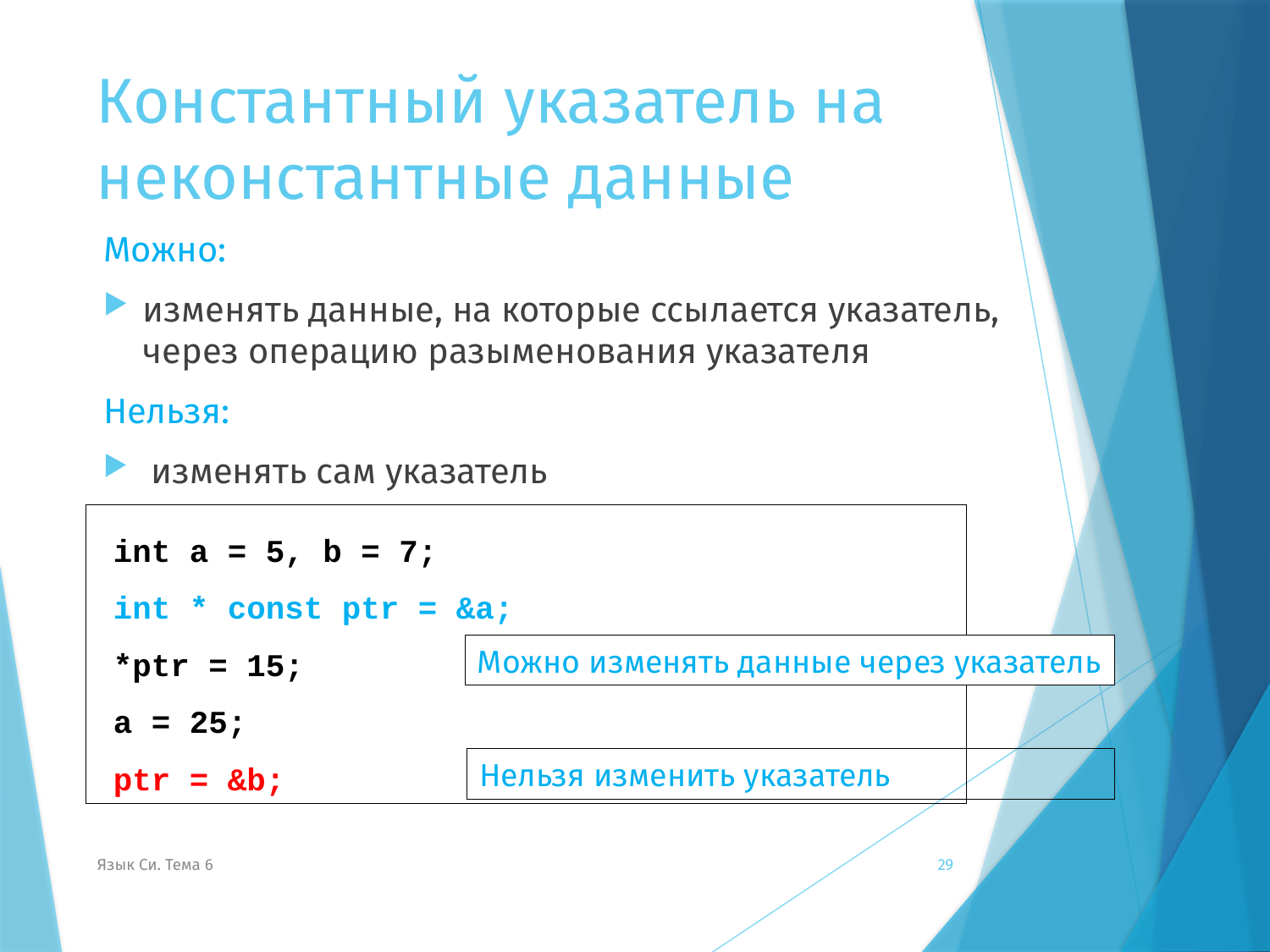

# Константный указатель на неконстантные данные
Можно:
изменять данные, на которые ссылается указатель, через операцию разыменования указателя
Нельзя:
изменять сам указатель
int a = 5, b = 7;
int * const ptr = &a;
*ptr = 15;
a = 25;
ptr = &b;
Можно изменять данные через указатель
Нельзя изменить указатель
Язык Си. Тема 6
29